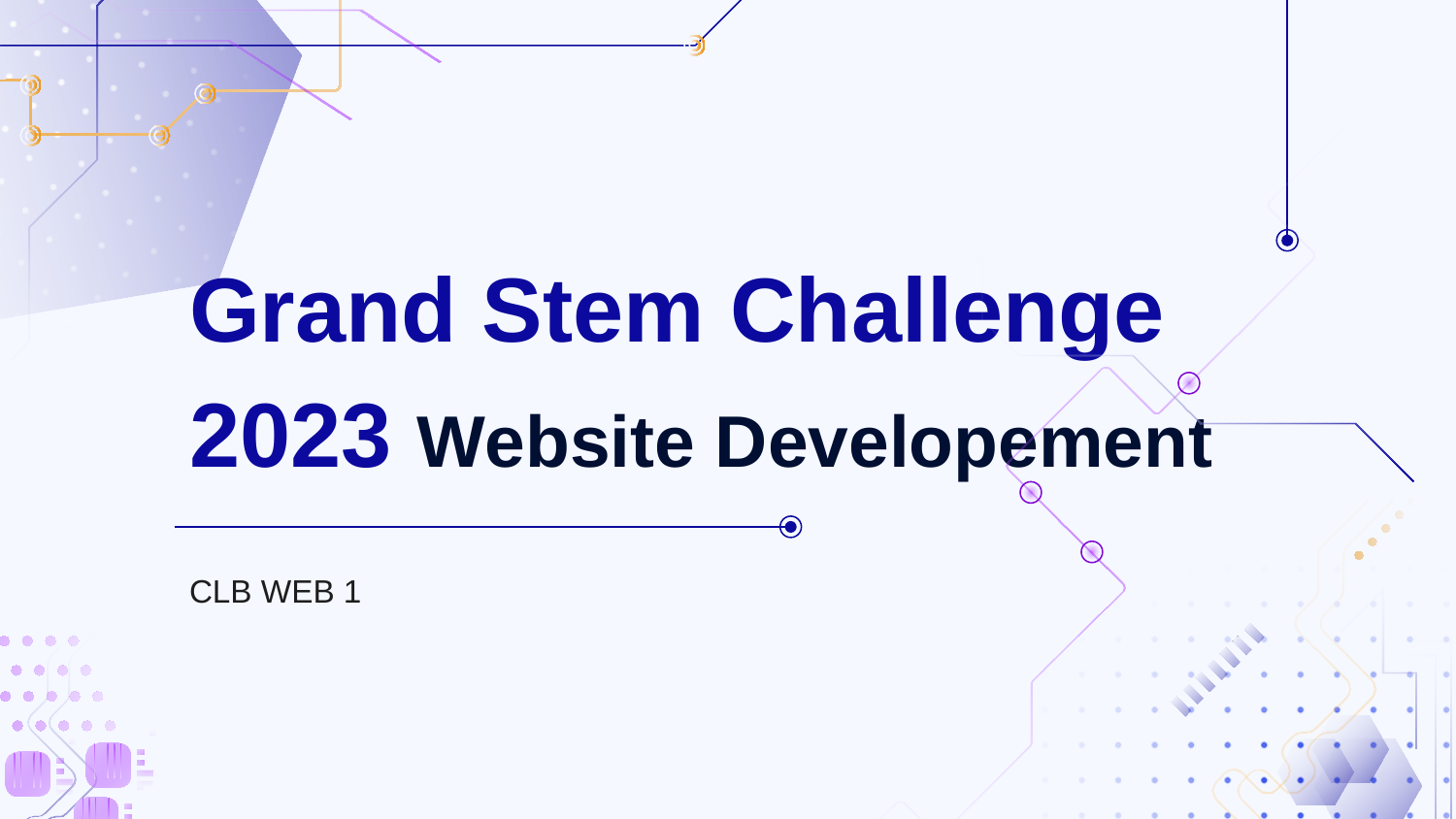

# Grand Stem Challenge 2023 Website Developement

CLB WEB 1